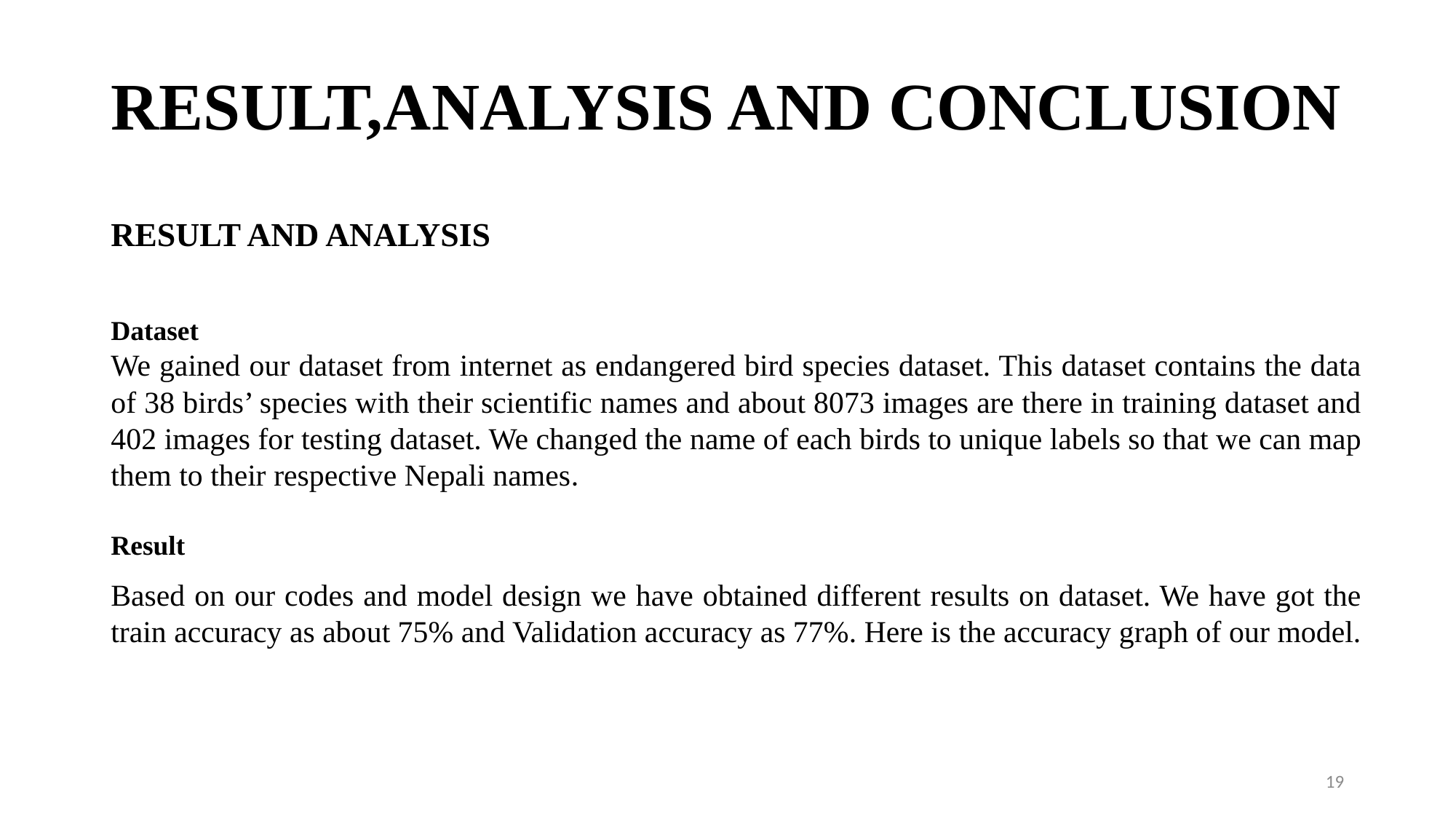

# RESULT,ANALYSIS AND CONCLUSION
RESULT AND ANALYSIS

Dataset
We gained our dataset from internet as endangered bird species dataset. This dataset contains the data of 38 birds’ species with their scientific names and about 8073 images are there in training dataset and 402 images for testing dataset. We changed the name of each birds to unique labels so that we can map them to their respective Nepali names.

Result
Based on our codes and model design we have obtained different results on dataset. We have got the train accuracy as about 75% and Validation accuracy as 77%. Here is the accuracy graph of our model.

19